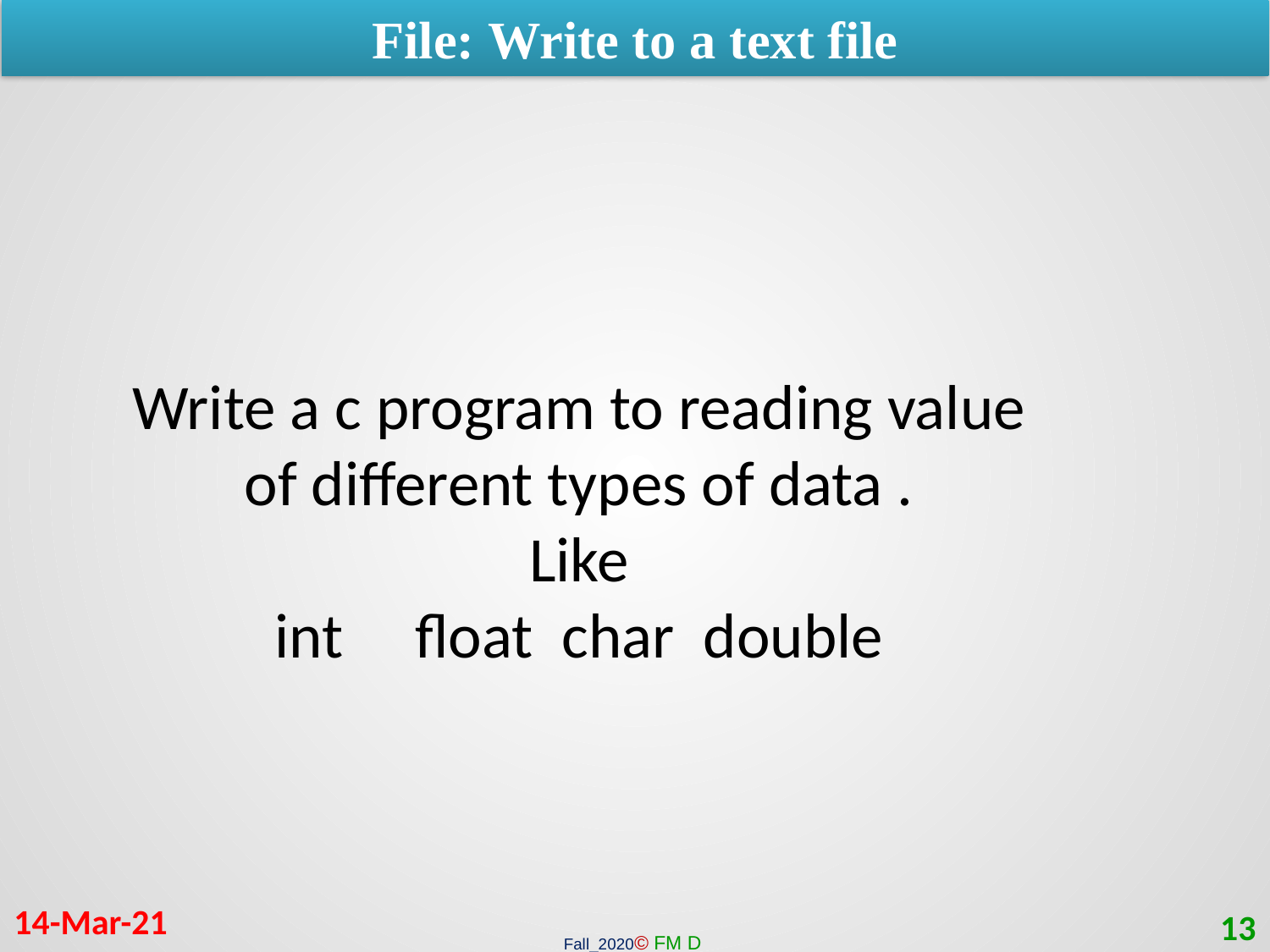

File: Write to a text file
Write a c program to reading value of different types of data .
Like
int     float  char  double
14-Mar-21
13